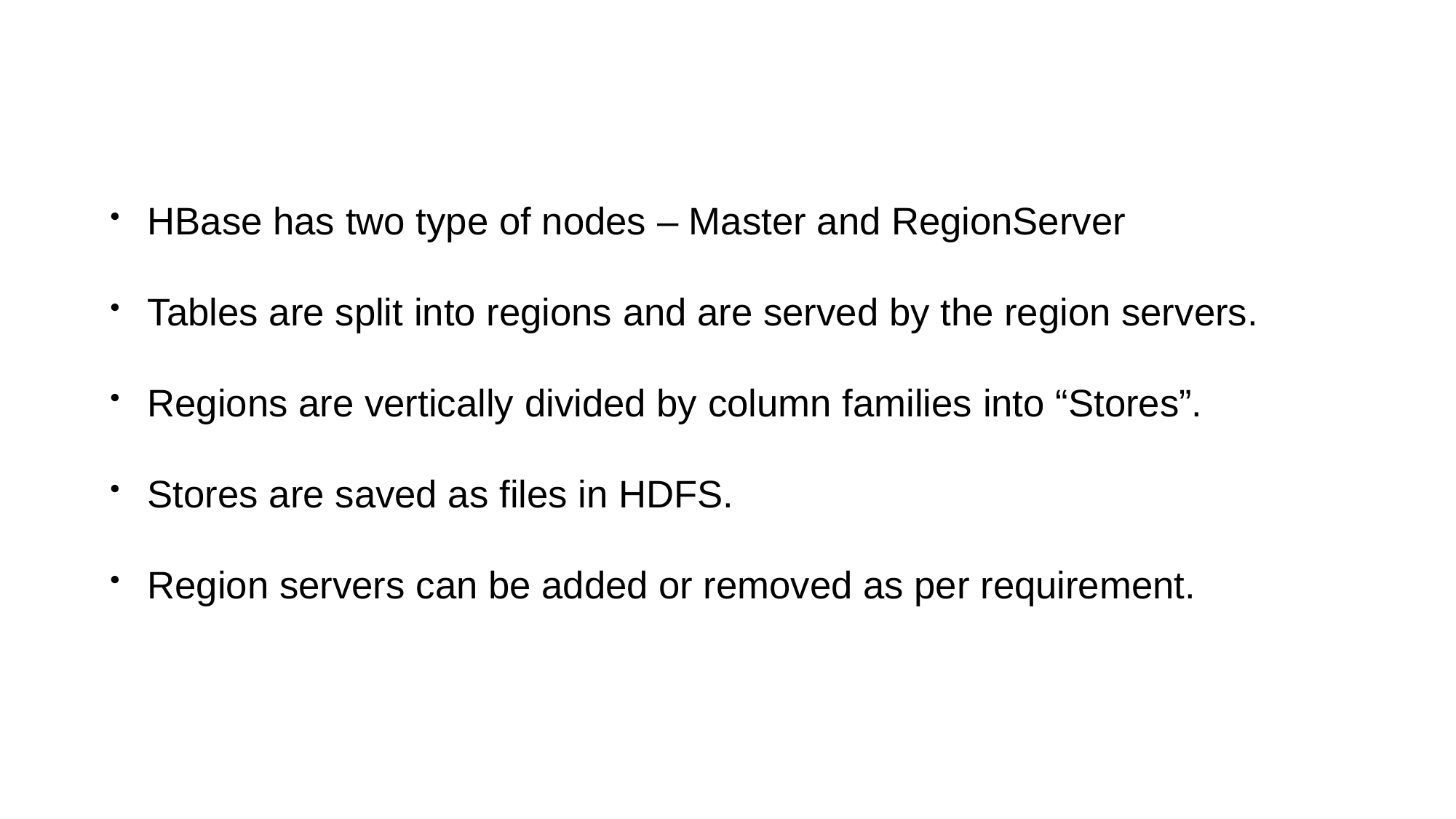

HBase has two type of nodes – Master and RegionServer
Tables are split into regions and are served by the region servers.
Regions are vertically divided by column families into “Stores”.
Stores are saved as files in HDFS.
Region servers can be added or removed as per requirement.